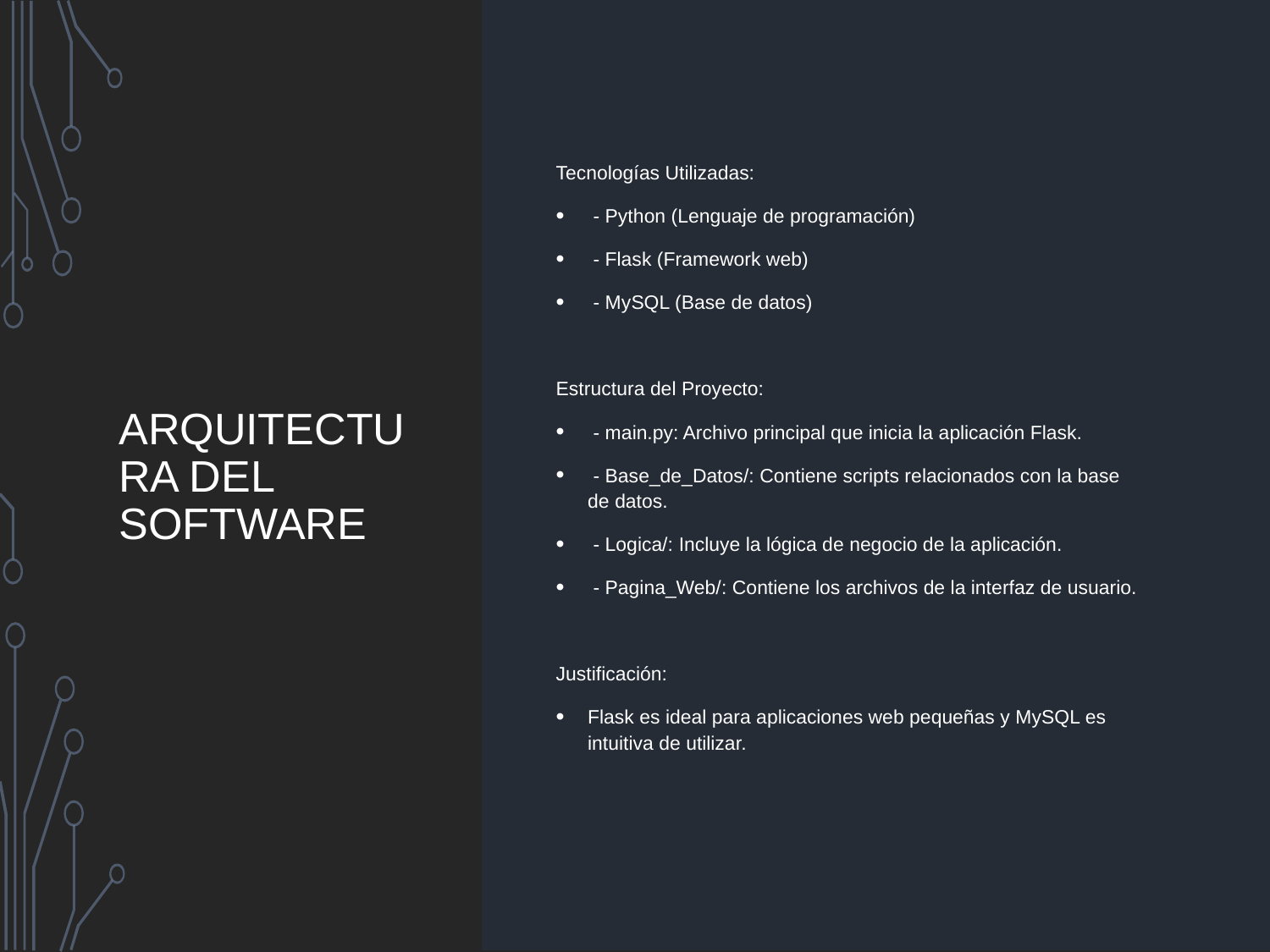

# Arquitectura del Software
Tecnologías Utilizadas:
 - Python (Lenguaje de programación)
 - Flask (Framework web)
 - MySQL (Base de datos)

Estructura del Proyecto:
 - main.py: Archivo principal que inicia la aplicación Flask.
 - Base_de_Datos/: Contiene scripts relacionados con la base de datos.
 - Logica/: Incluye la lógica de negocio de la aplicación.
 - Pagina_Web/: Contiene los archivos de la interfaz de usuario.

Justificación:
Flask es ideal para aplicaciones web pequeñas y MySQL es intuitiva de utilizar.